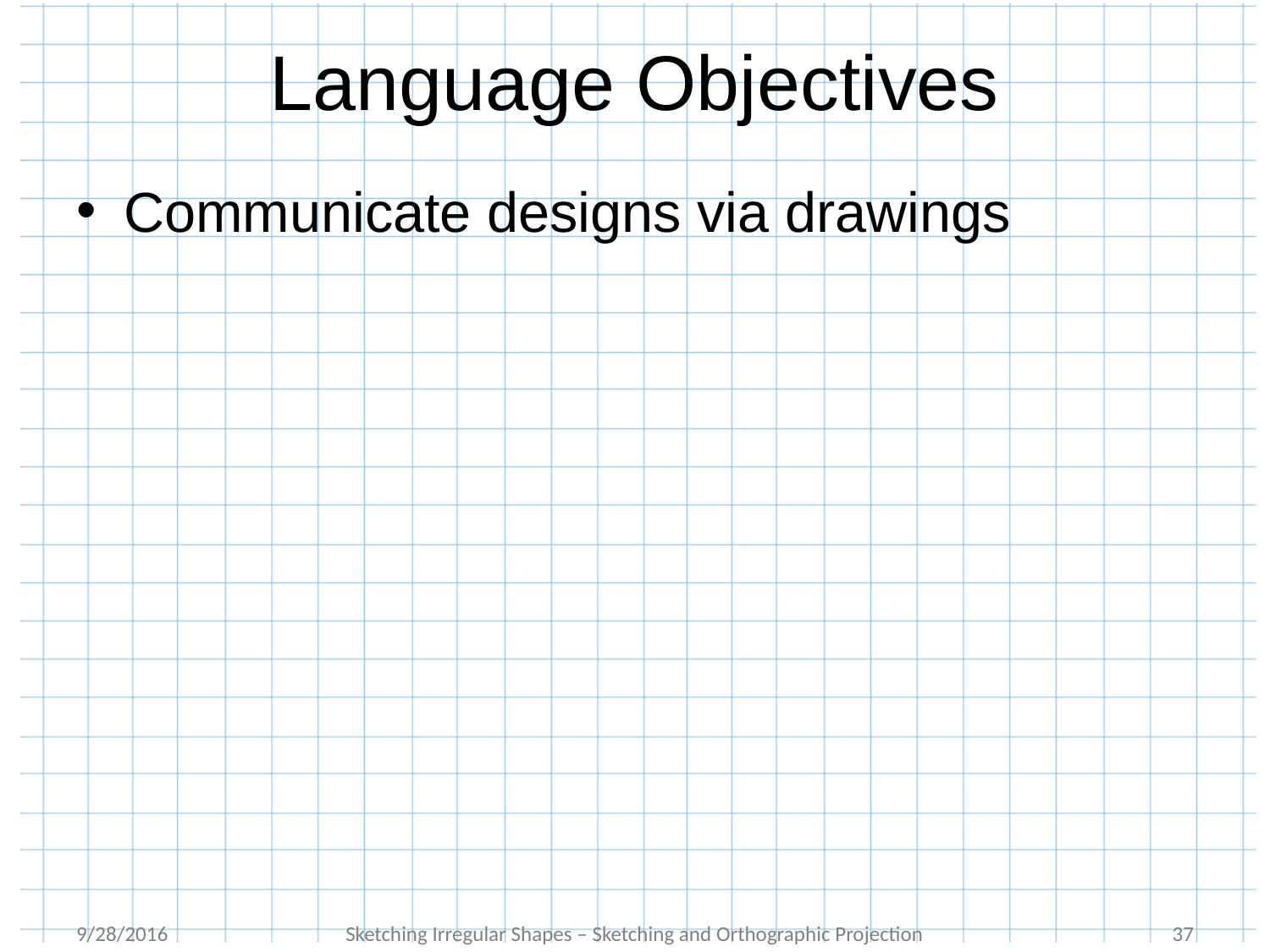

# Language Objectives
Communicate designs via drawings
9/28/2016
Sketching Irregular Shapes – Sketching and Orthographic Projection
37